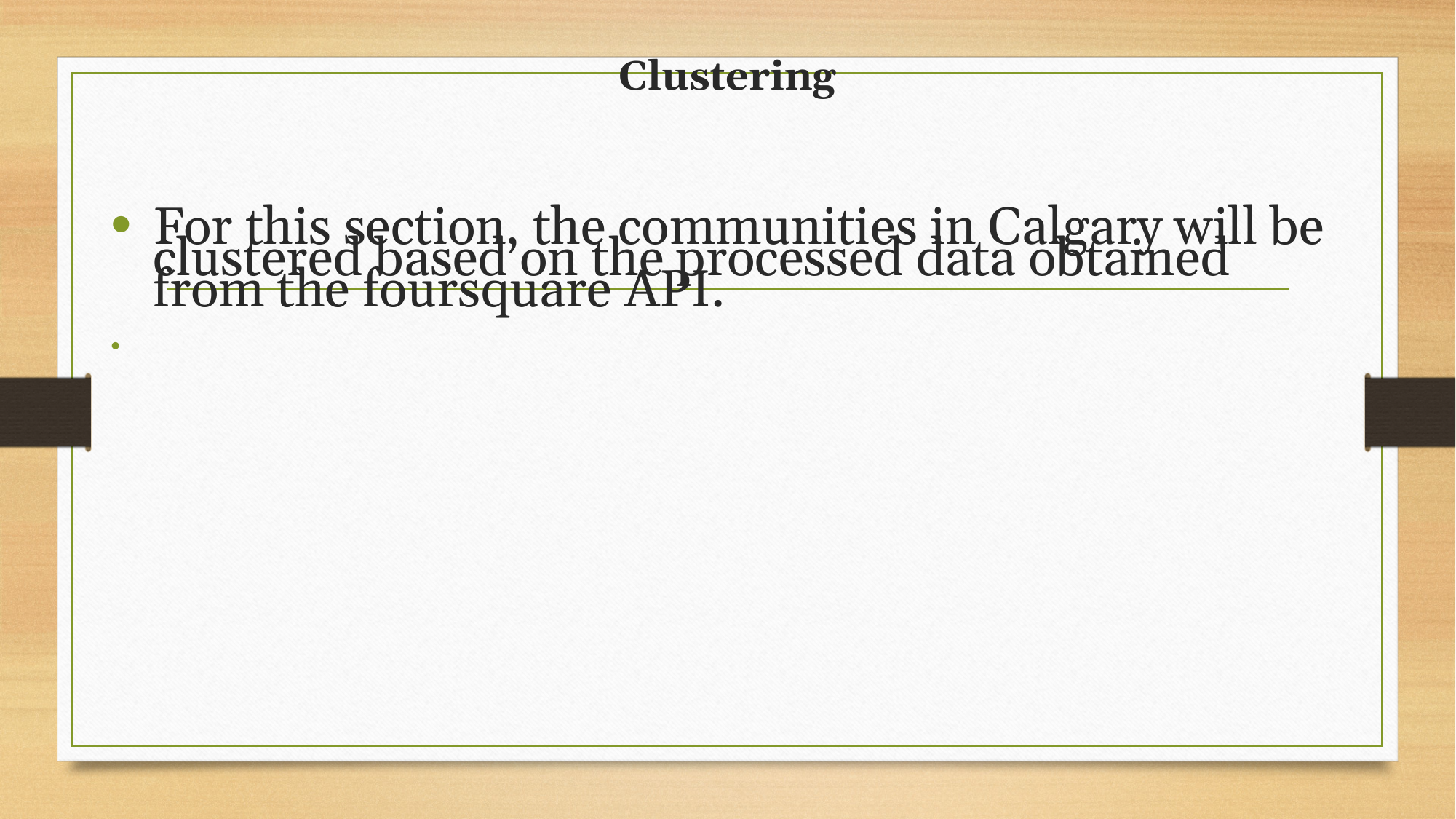

# Clustering
For this section, the communities in Calgary will be clustered based on the processed data obtained from the foursquare API.